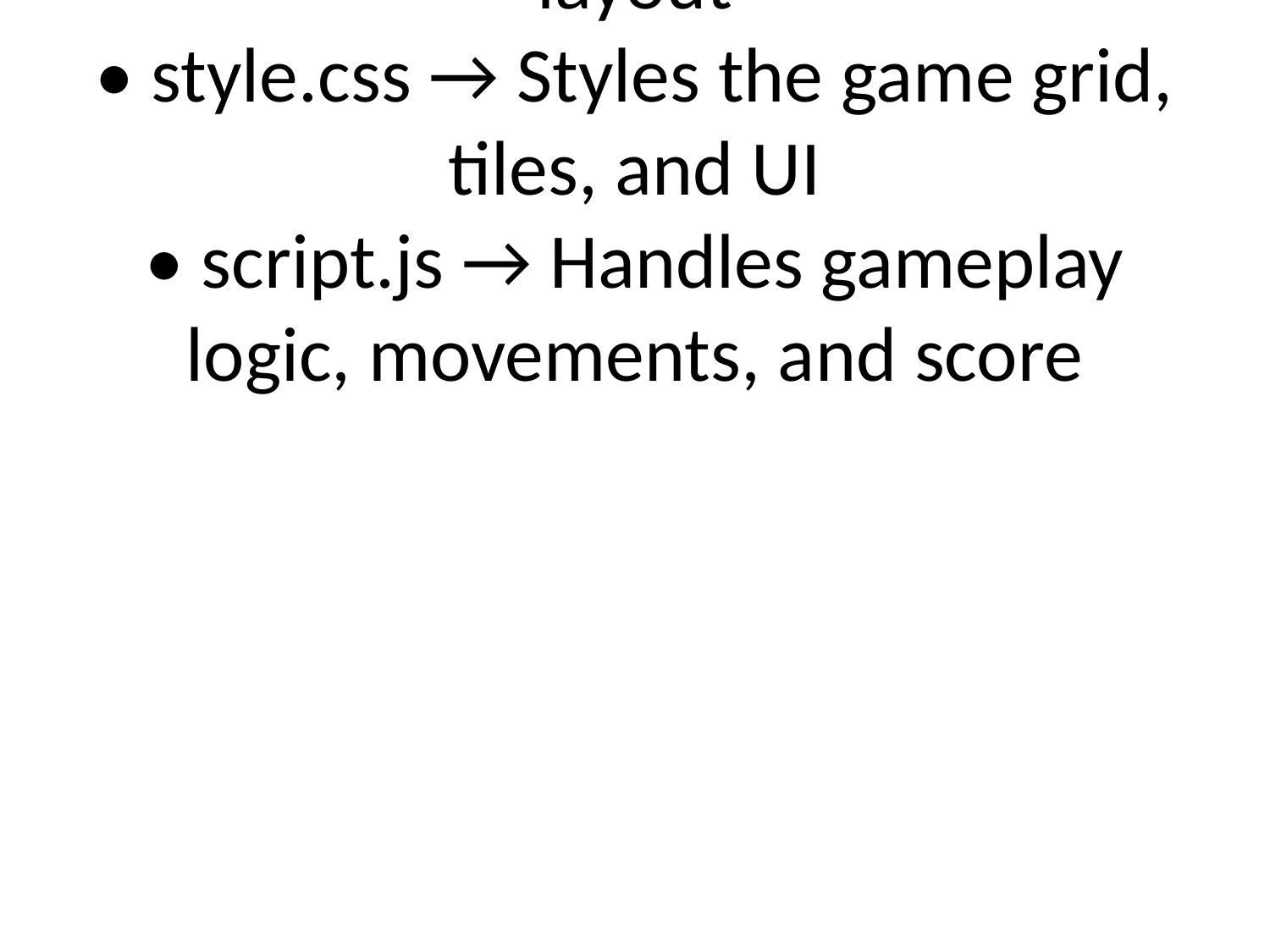

# • index.html → Defines the game layout
• style.css → Styles the game grid, tiles, and UI
• script.js → Handles gameplay logic, movements, and score